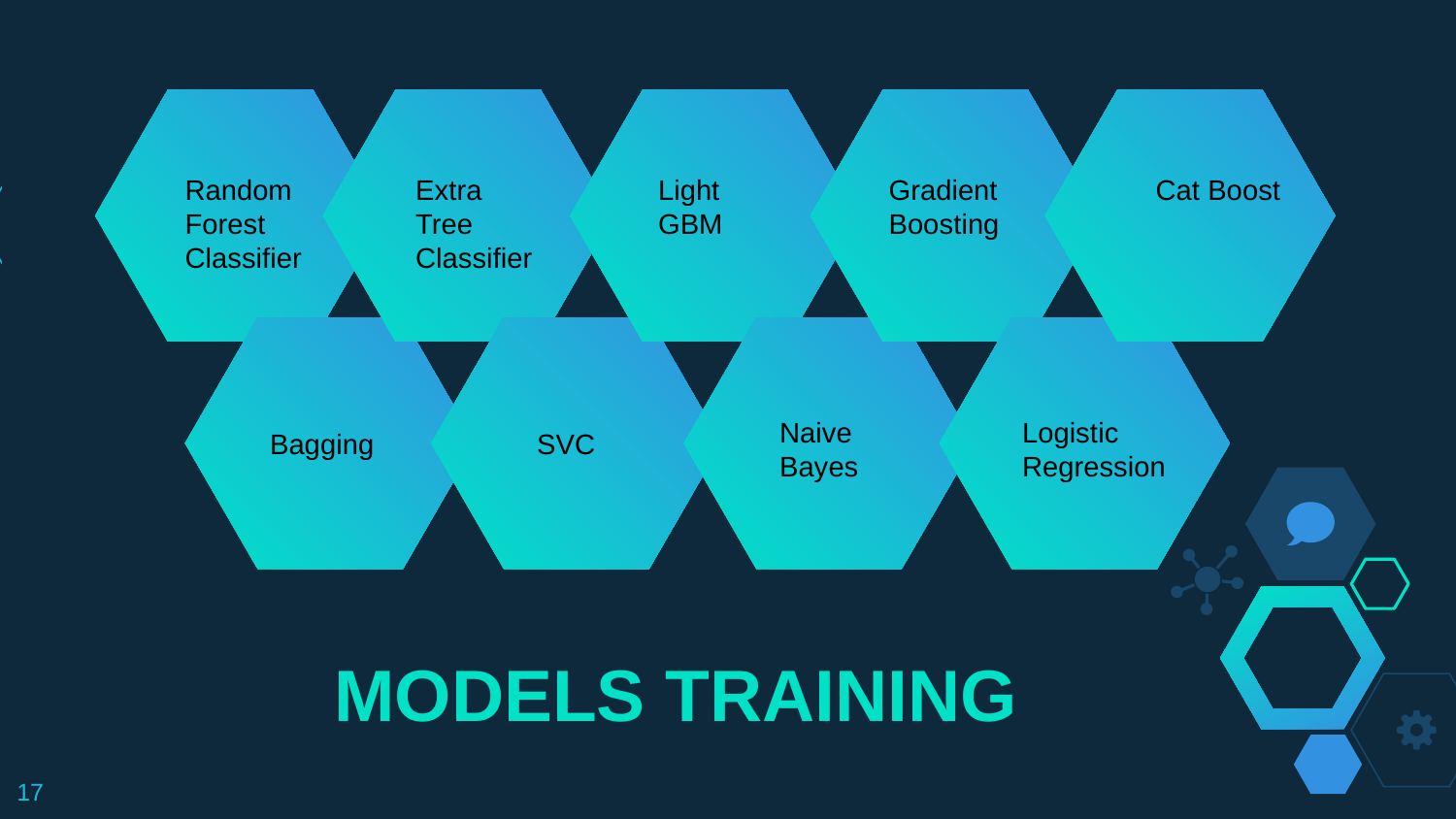

Random Forest Classifier
Extra Tree Classifier
Light GBM

Gradient Boosting
Cat Boost

Naive Bayes
Logistic Regression
Bagging
SVC
MODELS TRAINING
17